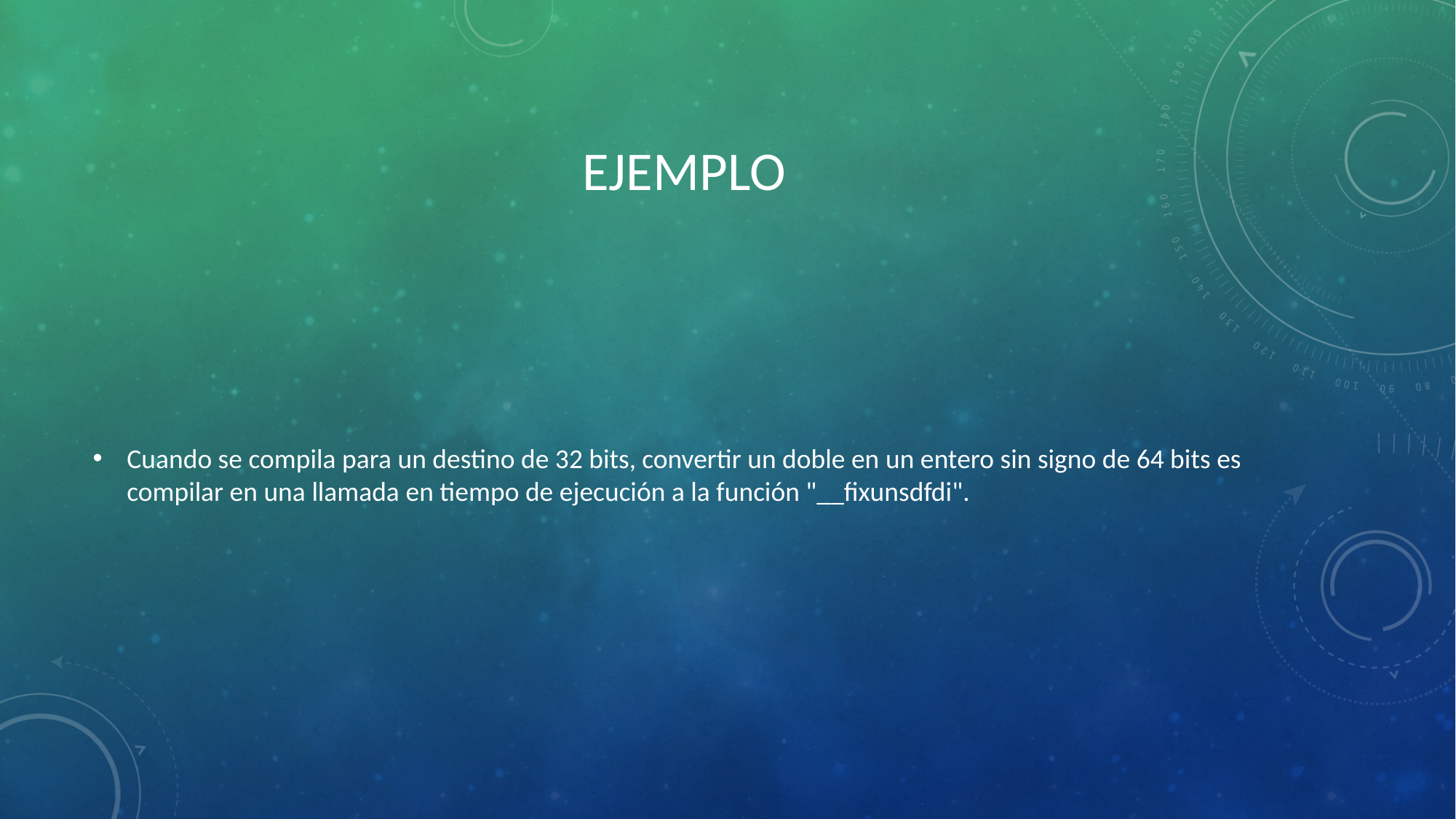

# Ejemplo
Cuando se compila para un destino de 32 bits, convertir un doble en un entero sin signo de 64 bits es compilar en una llamada en tiempo de ejecución a la función "__fixunsdfdi".